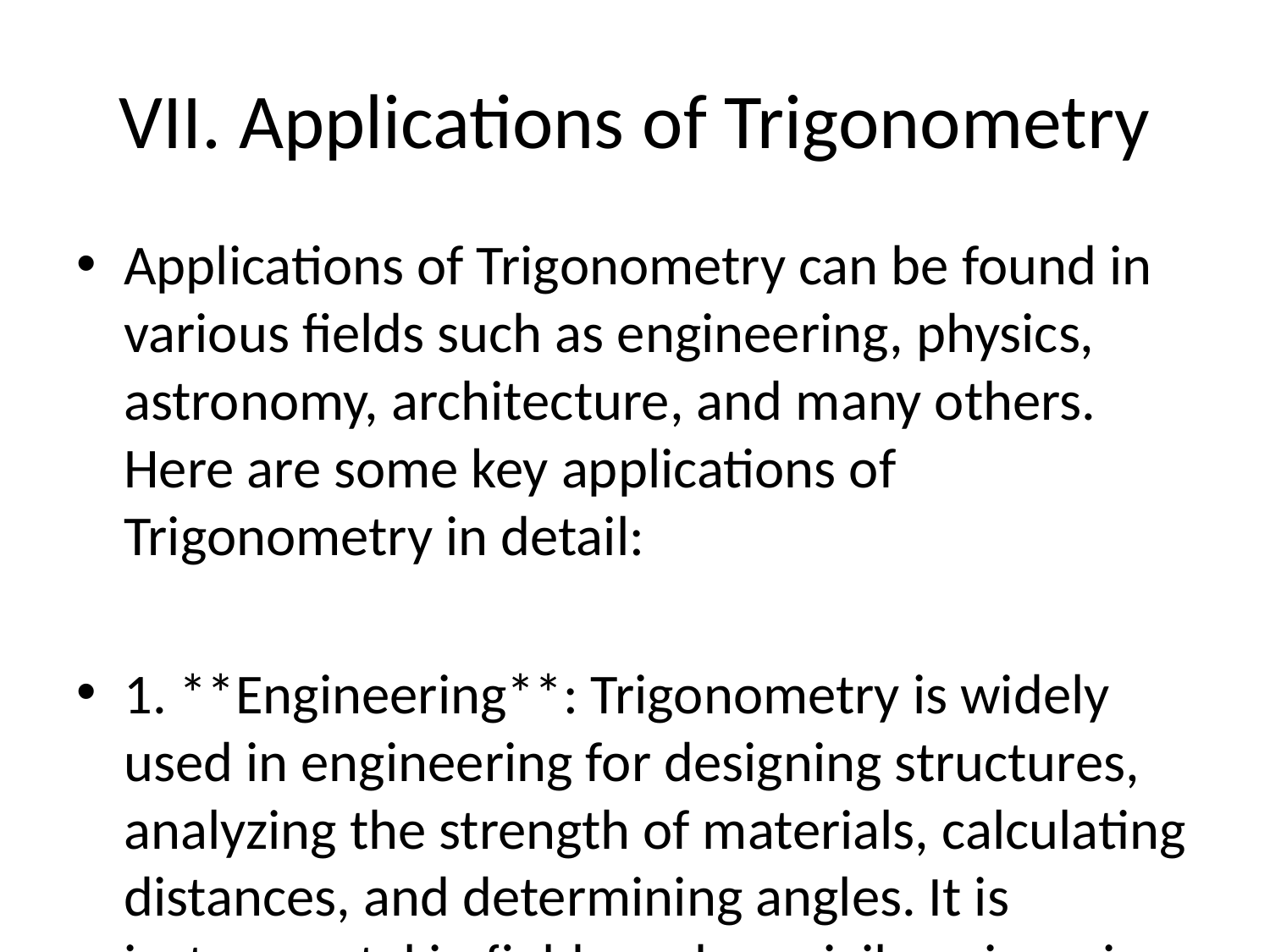

# VII. Applications of Trigonometry
Applications of Trigonometry can be found in various fields such as engineering, physics, astronomy, architecture, and many others. Here are some key applications of Trigonometry in detail:

1. **Engineering**: Trigonometry is widely used in engineering for designing structures, analyzing the strength of materials, calculating distances, and determining angles. It is instrumental in fields such as civil engineering, mechanical engineering, electrical engineering, and more.

2. **Physics**: Trigonometry plays a crucial role in physics, especially in the study of waves, electricity, and magnetism. Concepts like oscillatory motion, vibrations, and alternating current can be analyzed using trigonometric functions.

3. **Astronomy**: Trigonometry is vital in astronomy for determining the positions of celestial objects, calculating distances between planets and stars, and understanding phenomena like eclipses and planetary motion.

4. **Architecture**: Architects use trigonometry to design structures with precise angles, heights, and dimensions. Trigonometric principles help in creating aesthetically pleasing and structurally sound buildings.

5. **Surveying and Navigation**: Trigonometry is essential in surveying land, measuring distances, and determining elevations. It is also used in navigation for calculating distances, speeds, and angles in various forms of transportation.

6. **Computer Graphics**: In computer graphics and animation, trigonometry is utilized to create realistic images, simulate movements, and define shapes by using trigonometric functions to calculate coordinates and angles.

7. **Music and Sound**: Trigonometry is applied in the analysis of sound waves, such as determining frequencies, amplitudes, and phases. It helps in understanding the properties of musical tones and harmonics.

8. **Medical Imaging**: Trigonometry is used in medical imaging technologies like MRI and CT scans to create detailed images of the human body based on trigonometric principles of wave properties and signal processing.

These are just a few examples of how Trigonometry is applied in various fields. Its versatility and precision make it an indispensable tool in solving real-world problems and advancing scientific knowledge across different disciplines.